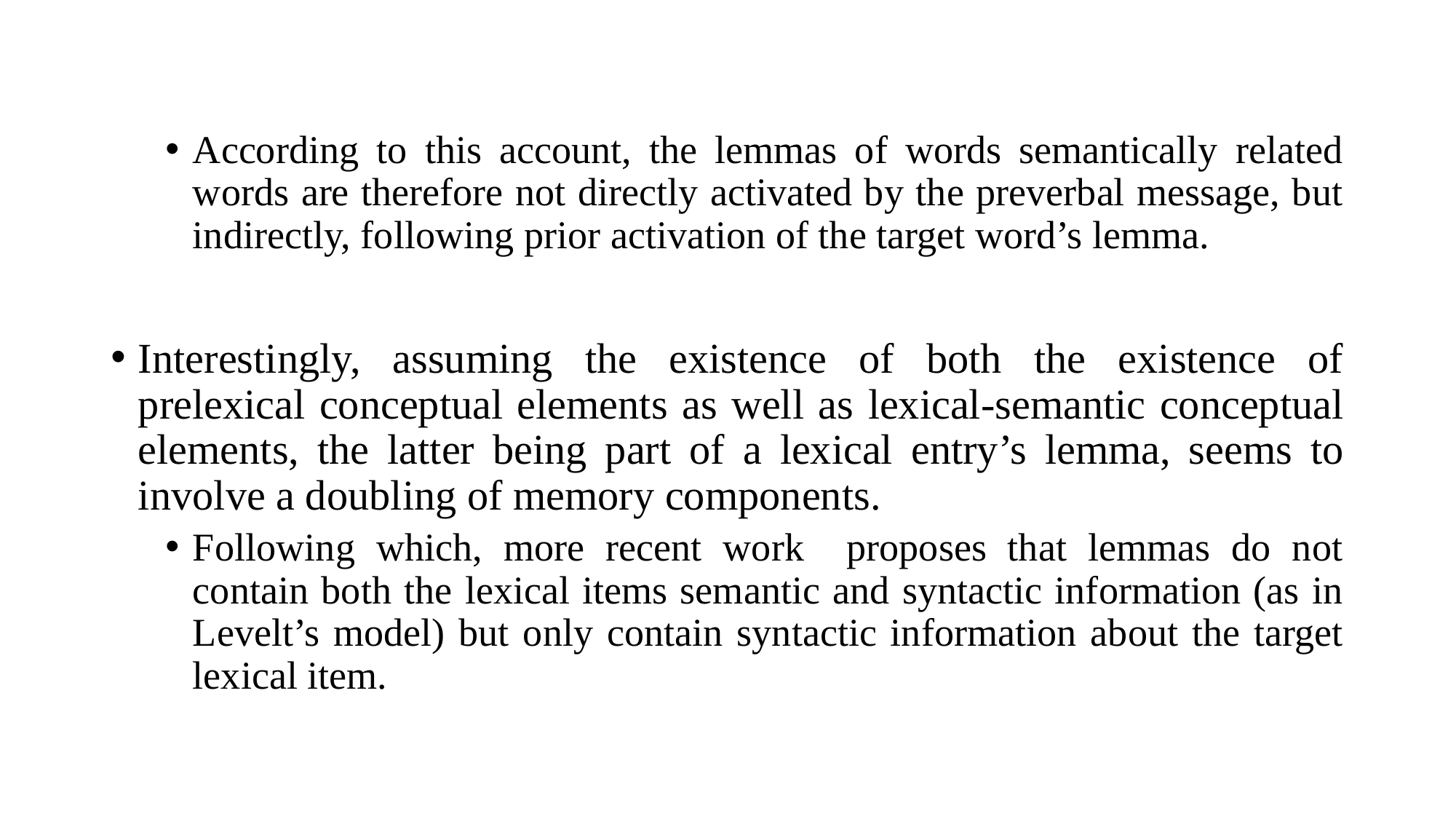

According to this account, the lemmas of words semantically related words are therefore not directly activated by the preverbal message, but indirectly, following prior activation of the target word’s lemma.

Interestingly, assuming the existence of both the existence of prelexical conceptual elements as well as lexical-semantic conceptual elements, the latter being part of a lexical entry’s lemma, seems to involve a doubling of memory components.
Following which, more recent work  proposes that lemmas do not contain both the lexical items semantic and syntactic information (as in Levelt’s model) but only contain syntactic information about the target lexical item.